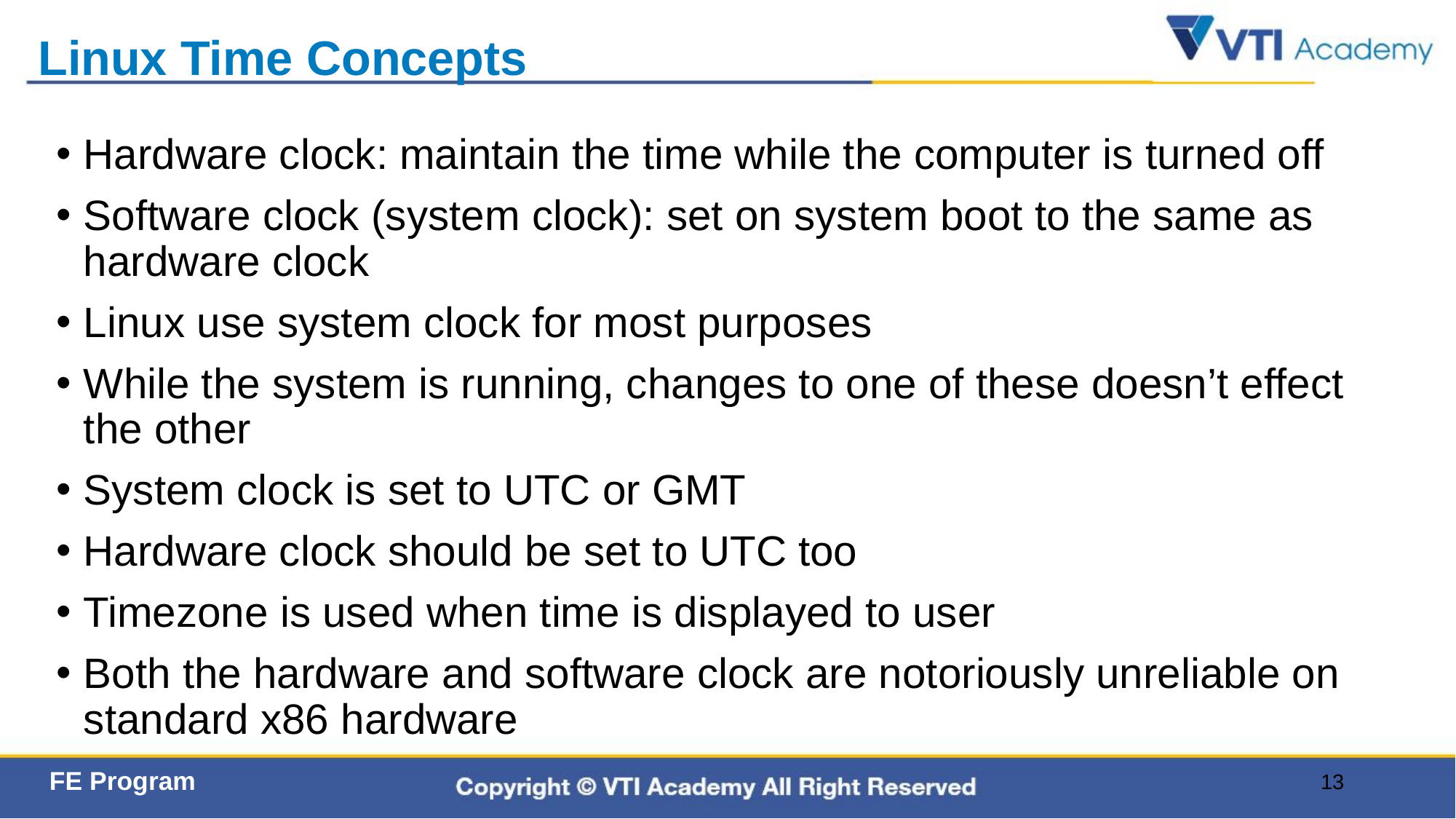

# Linux Time Concepts
Hardware clock: maintain the time while the computer is turned off
Software clock (system clock): set on system boot to the same as hardware clock
Linux use system clock for most purposes
While the system is running, changes to one of these doesn’t effect the other
System clock is set to UTC or GMT
Hardware clock should be set to UTC too
Timezone is used when time is displayed to user
Both the hardware and software clock are notoriously unreliable on standard x86 hardware
13